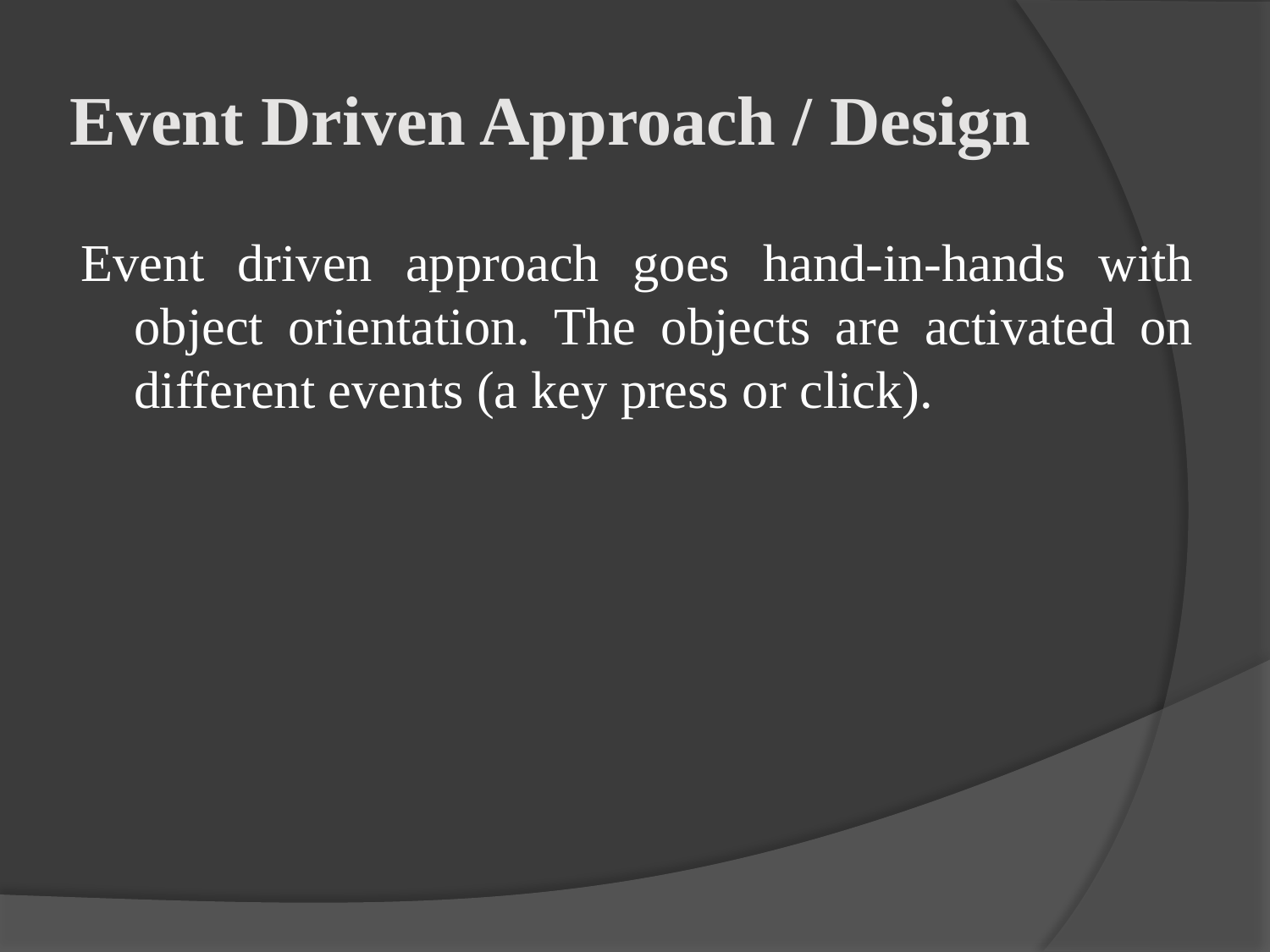

# Event Driven Approach / Design
Event driven approach goes hand-in-hands with object orientation. The objects are activated on different events (a key press or click).